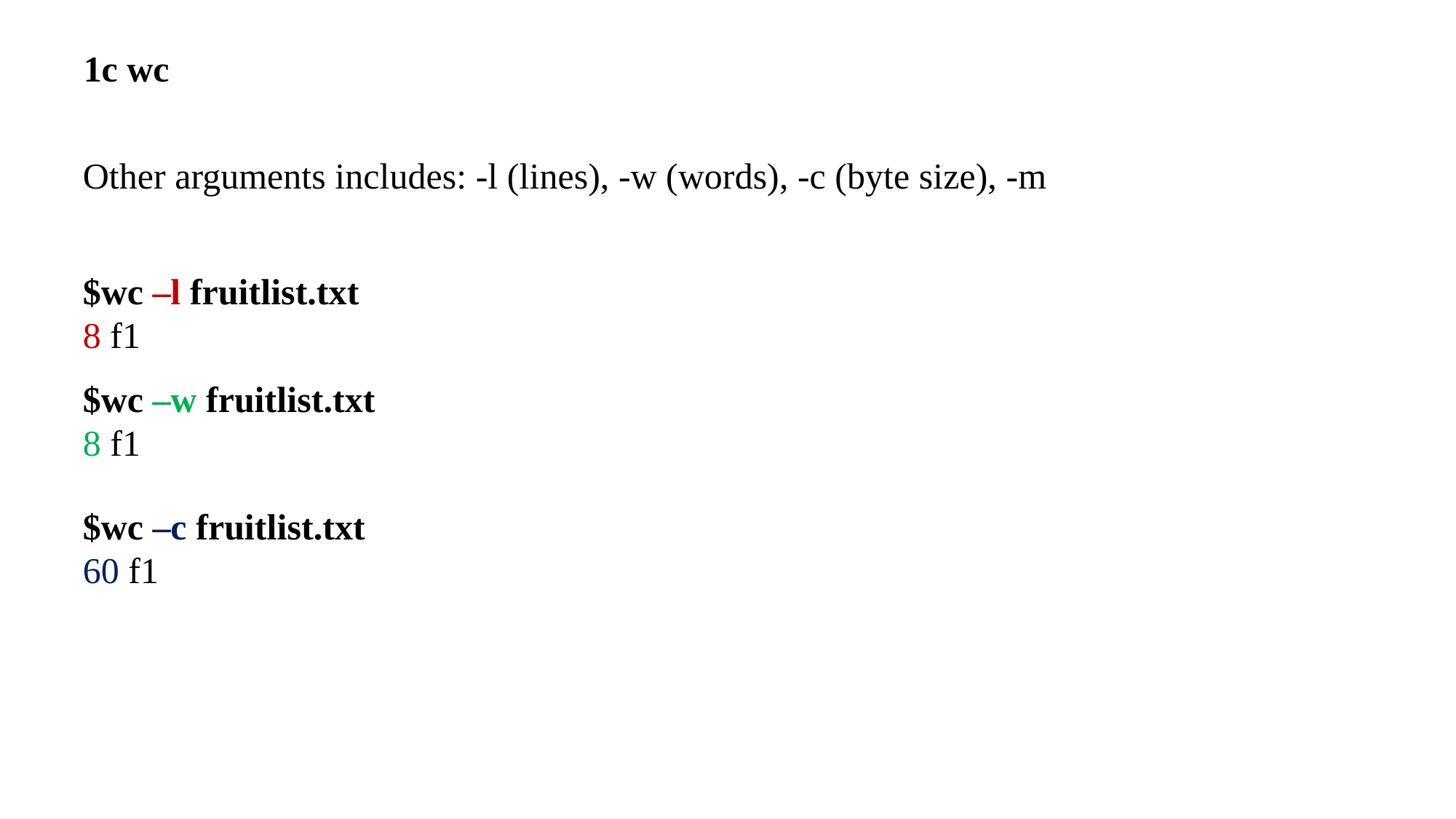

1c wc
Other arguments includes: -l (lines), -w (words), -c (byte size), -m
$wc –l fruitlist.txt
8 f1
$wc –w fruitlist.txt
8 f1
$wc –c fruitlist.txt
60 f1